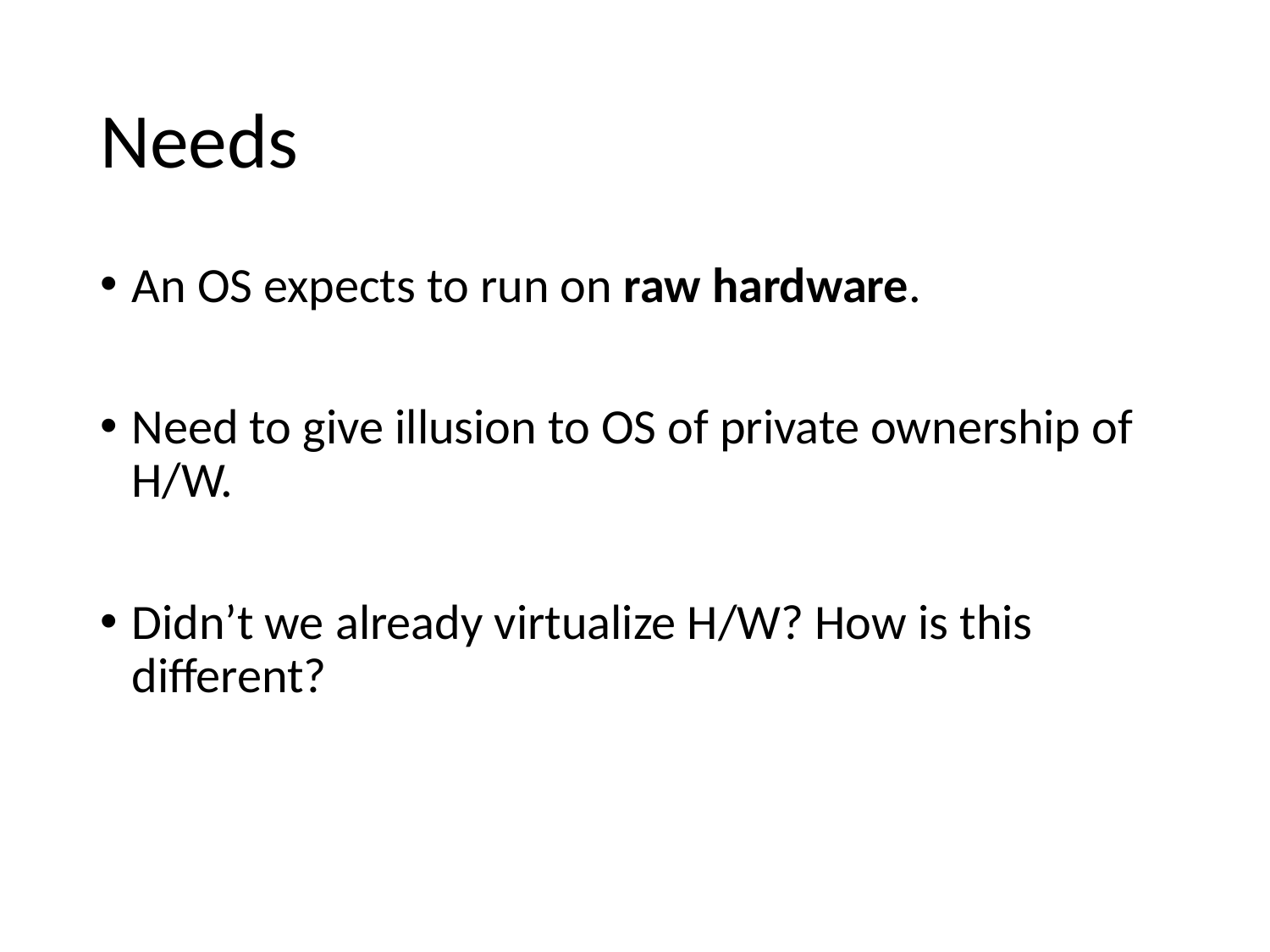

# Needs
An OS expects to run on raw hardware.

Need to give illusion to OS of private ownership of H/W.

Didn’t we already virtualize H/W? How is this different?